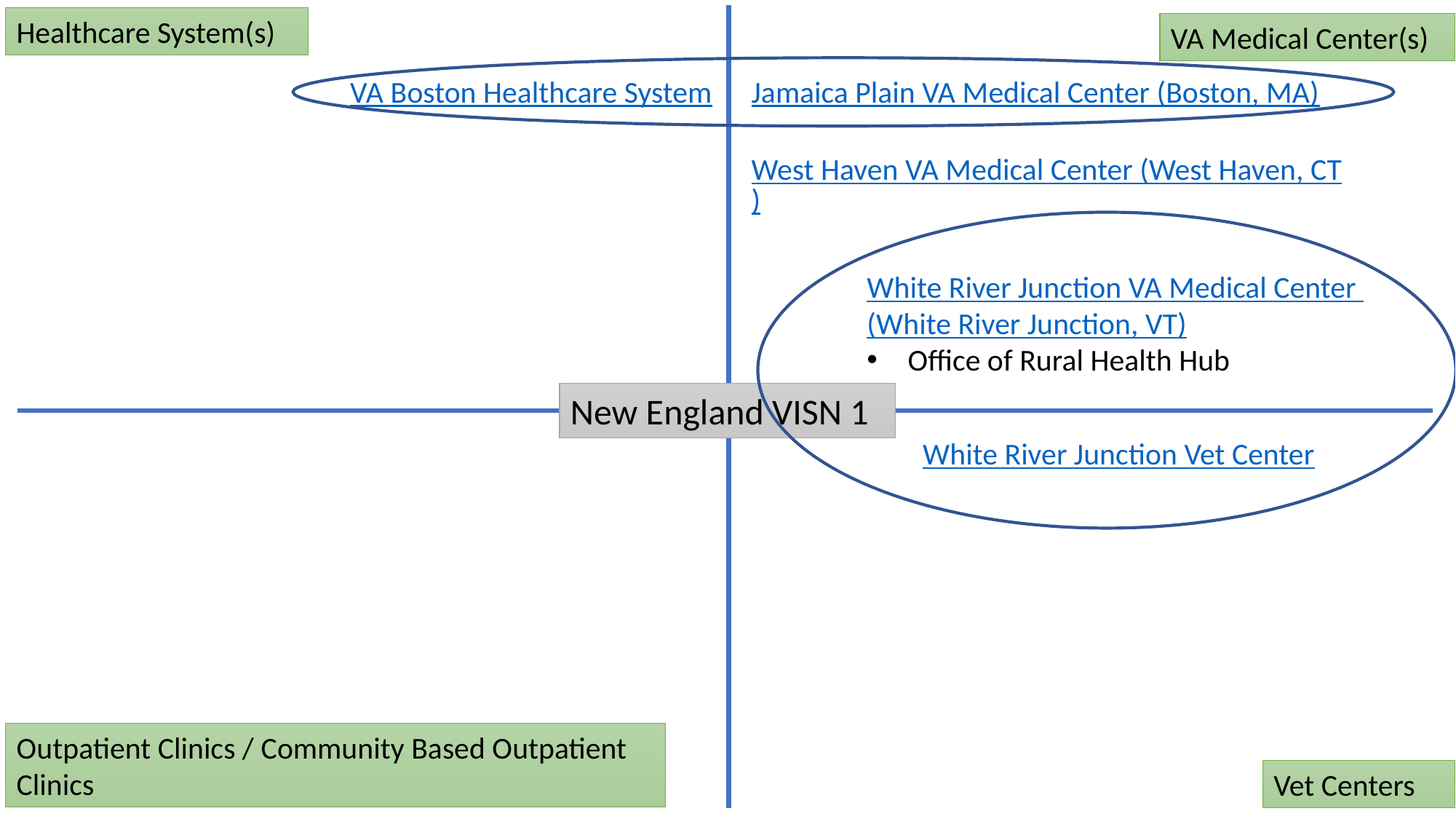

Healthcare System(s)
VA Medical Center(s)

Jamaica Plain VA Medical Center (Boston, MA)

VA Boston Healthcare System
West Haven VA Medical Center (West Haven, CT)

White River Junction VA Medical Center
(White River Junction, VT)
Office of Rural Health Hub
New England VISN 1
White River Junction Vet Center
Outpatient Clinics / Community Based Outpatient Clinics
Vet Centers